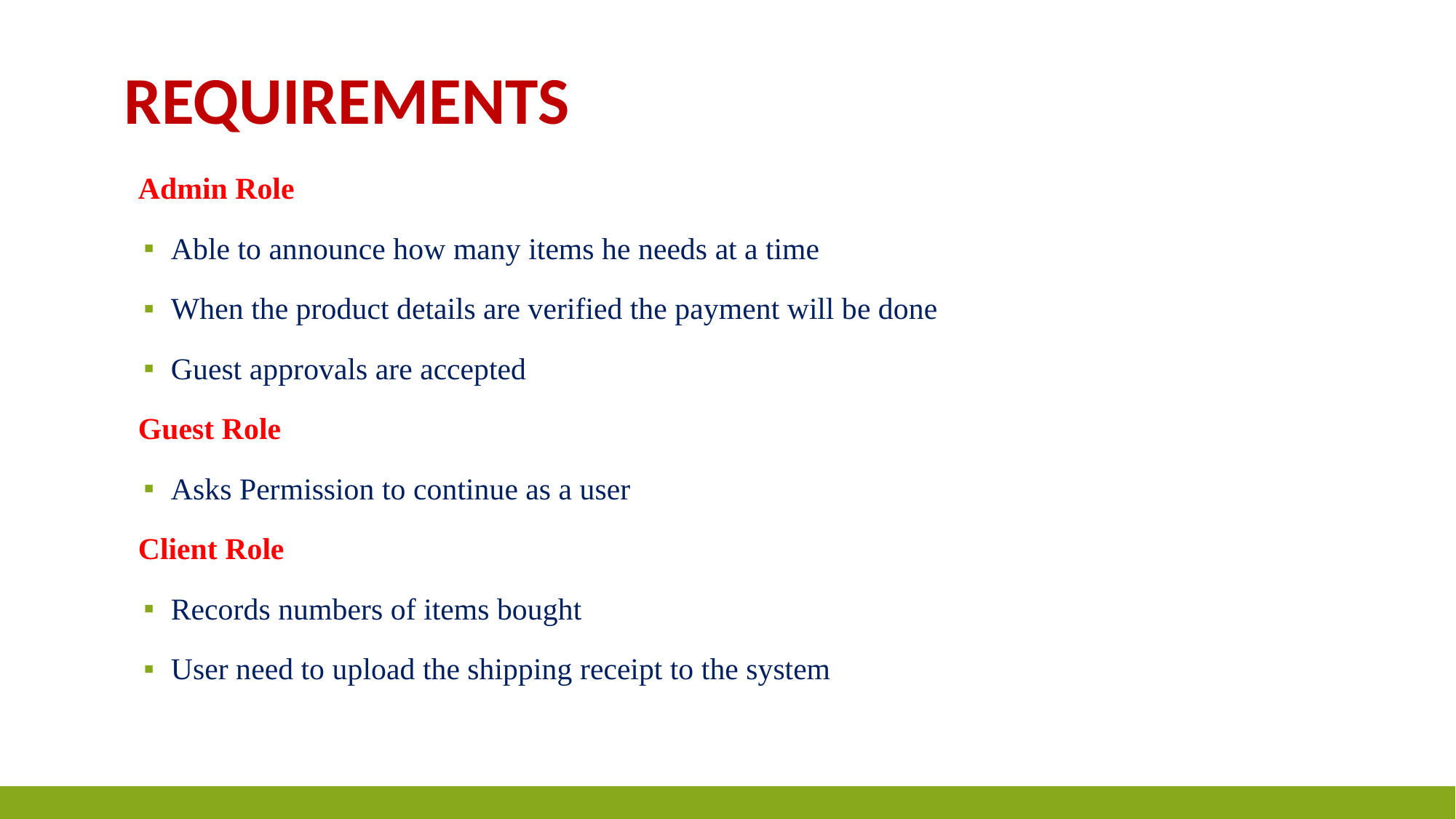

# Requirements
Admin Role
Able to announce how many items he needs at a time
When the product details are verified the payment will be done
Guest approvals are accepted
Guest Role
Asks Permission to continue as a user
Client Role
Records numbers of items bought
User need to upload the shipping receipt to the system